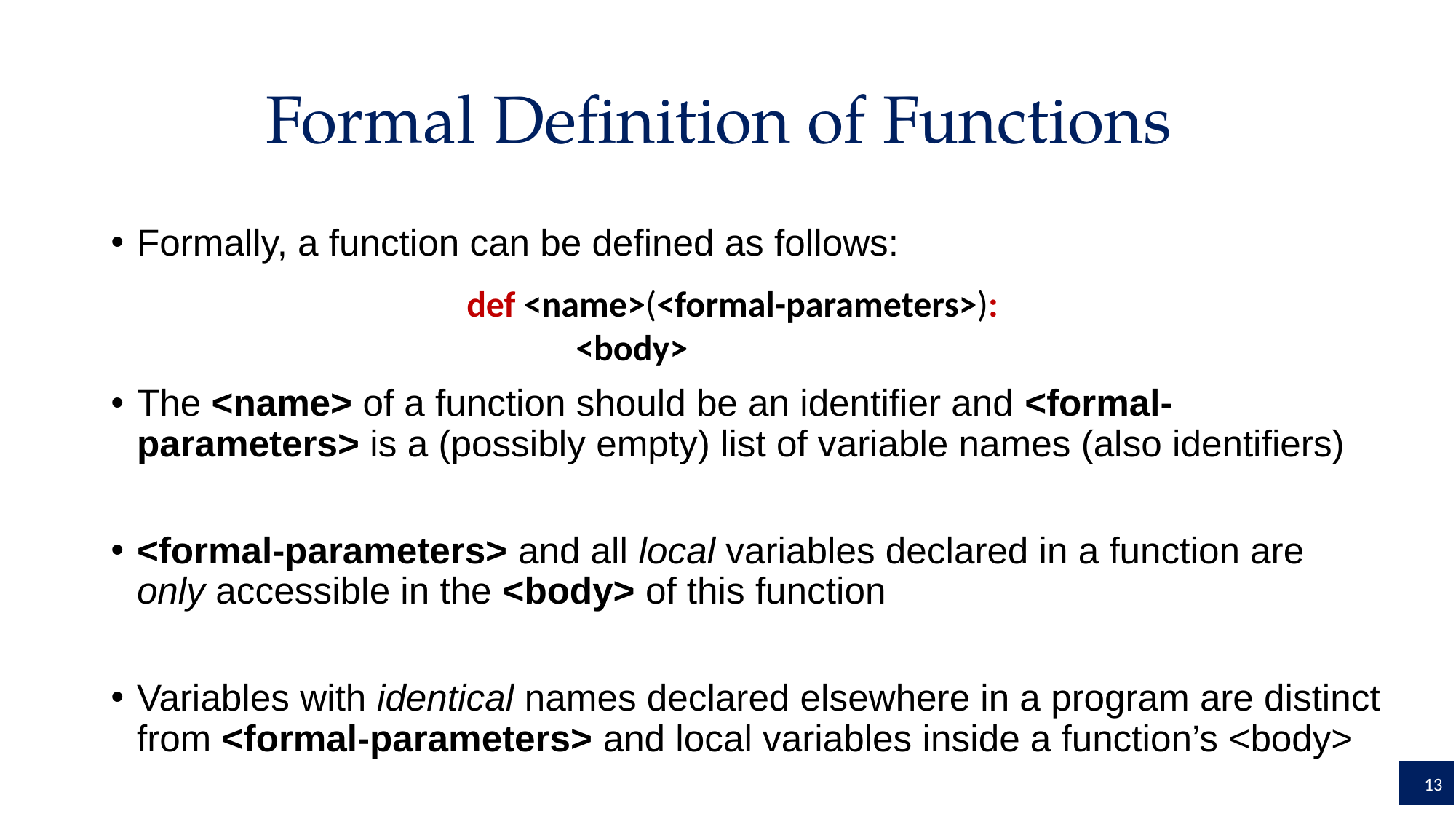

# Formal Definition of Functions
Formally, a function can be defined as follows:

The <name> of a function should be an identifier and <formal-parameters> is a (possibly empty) list of variable names (also identifiers)

<formal-parameters> and all local variables declared in a function are only accessible in the <body> of this function

Variables with identical names declared elsewhere in a program are distinct from <formal-parameters> and local variables inside a function’s <body>

def <name>(<formal-parameters>):
	<body>
13